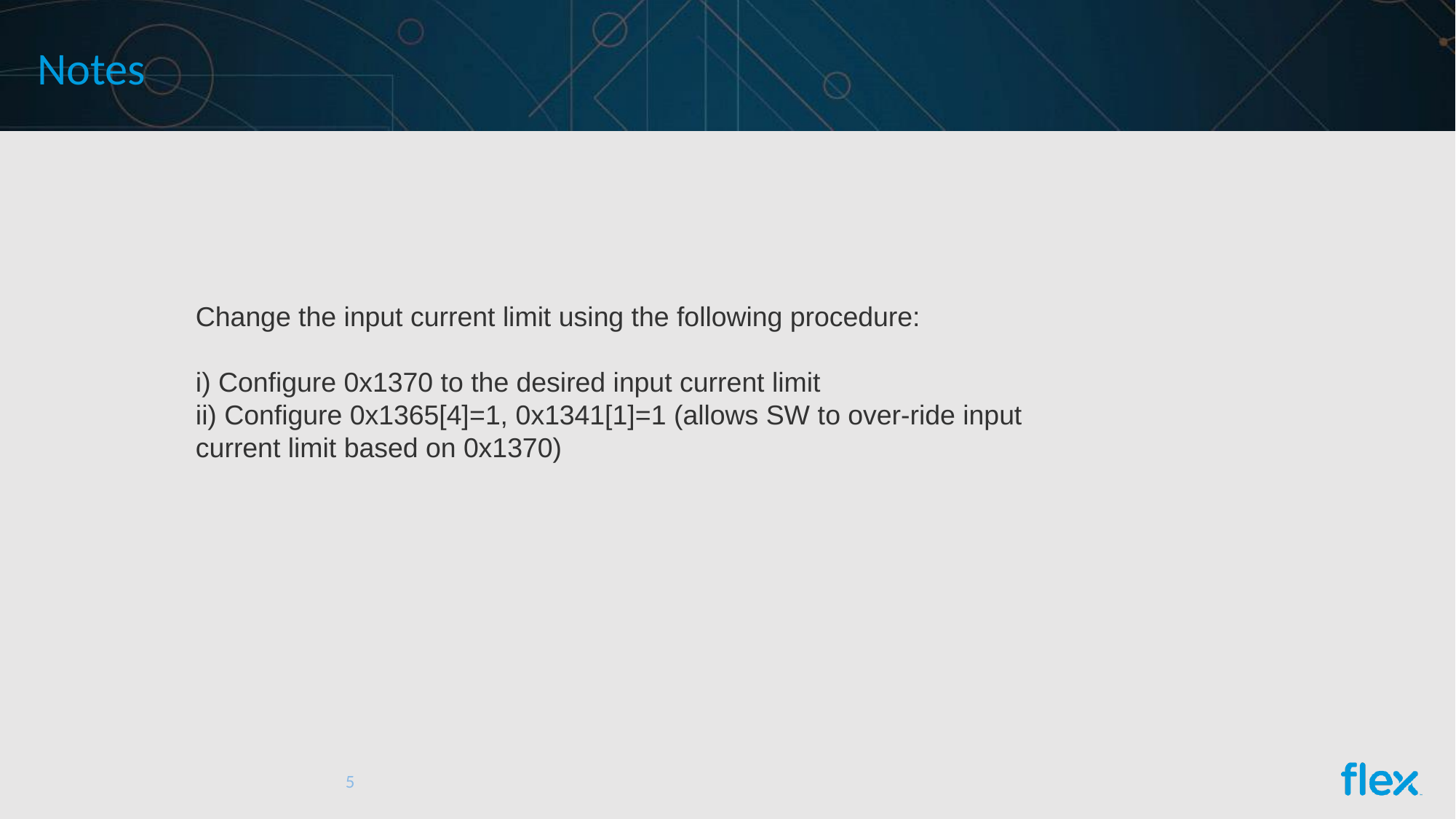

# Notes
Change the input current limit using the following procedure: 
i) Configure 0x1370 to the desired input current limit 
ii) Configure 0x1365[4]=1, 0x1341[1]=1 (allows SW to over-ride input current limit based on 0x1370)
5